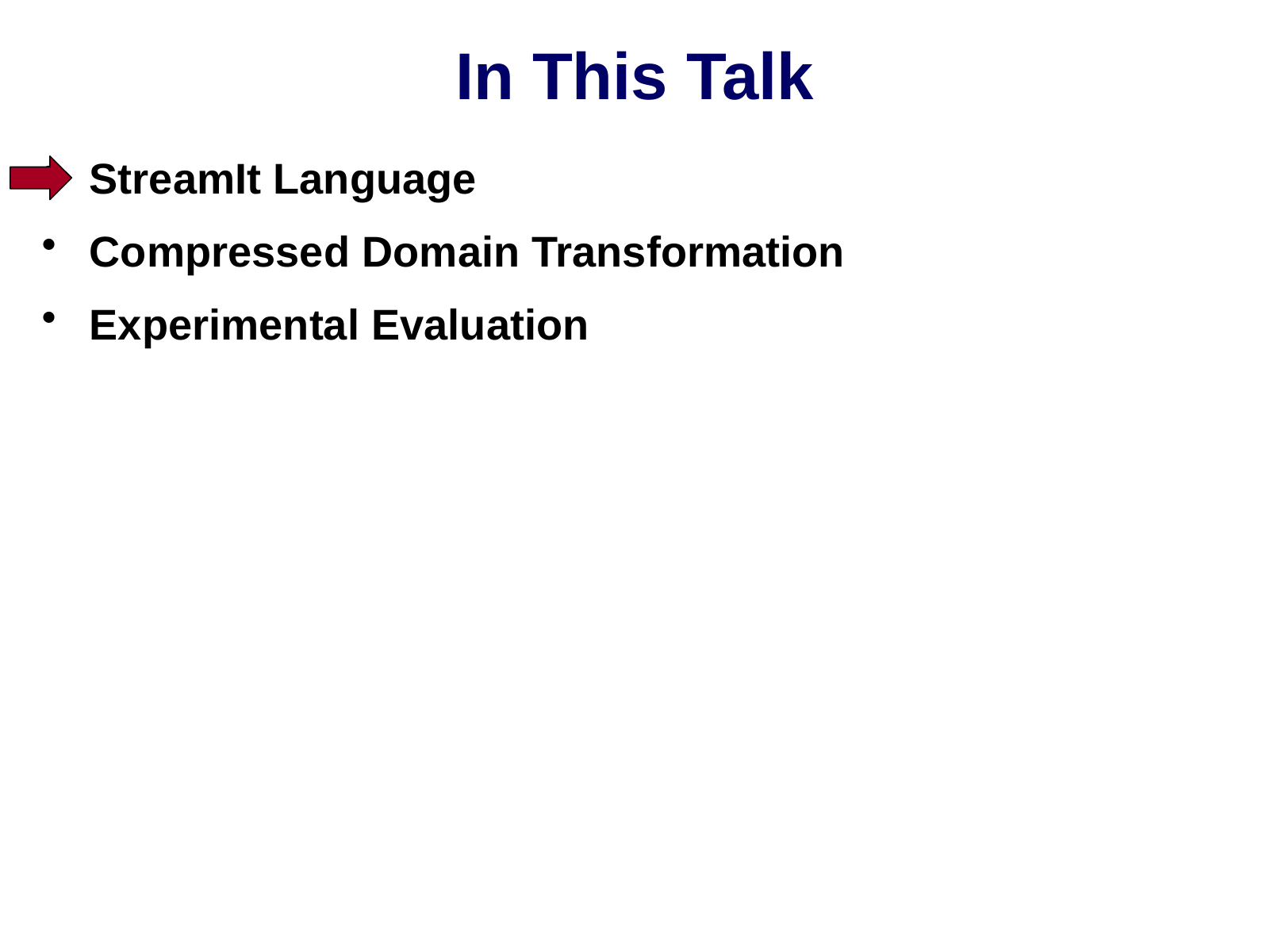

# In This Talk
StreamIt Language
Compressed Domain Transformation
Experimental Evaluation